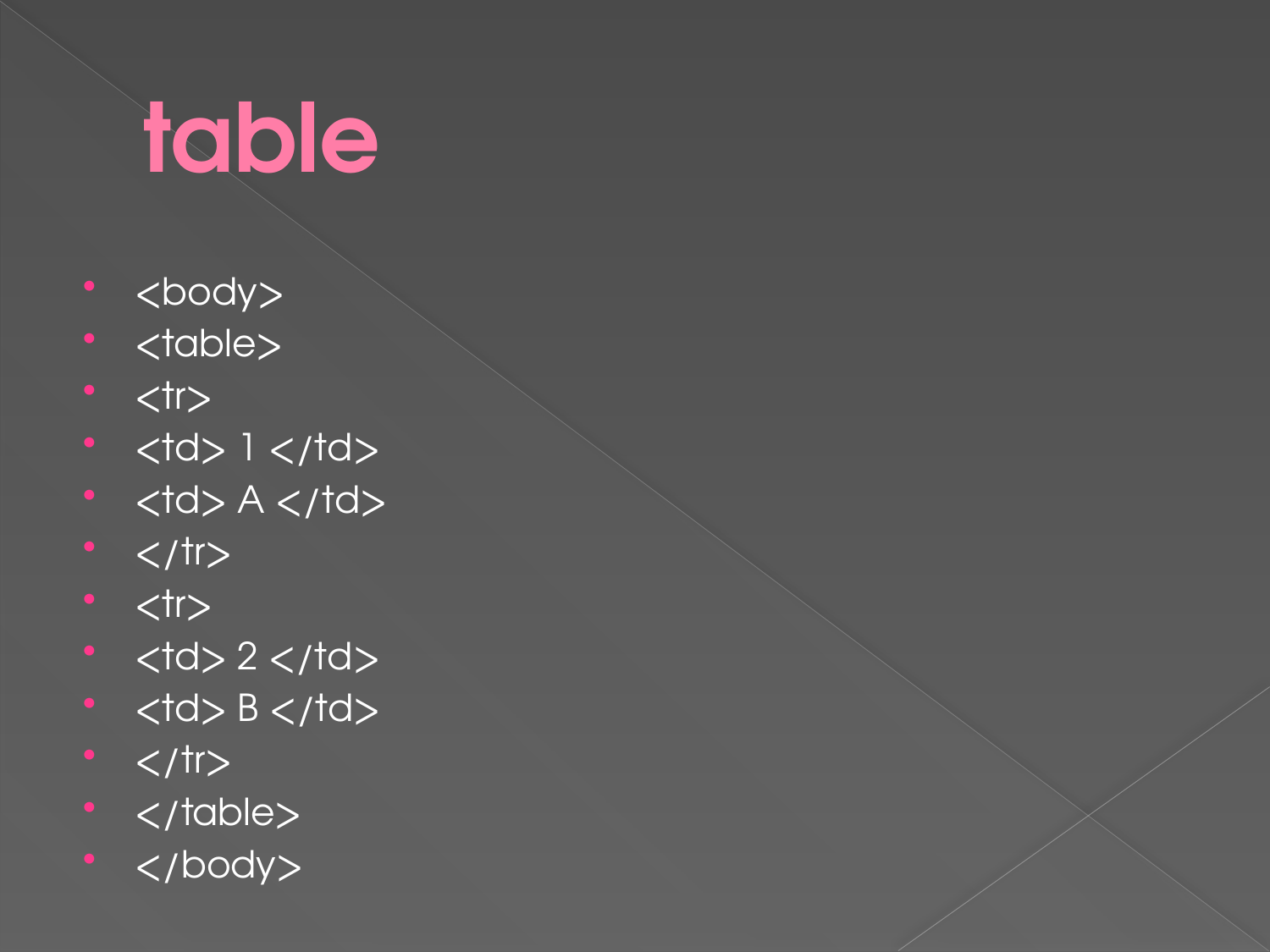

# table
<body>
<table>
<tr>
<td> 1 </td>
<td> A </td>
</tr>
<tr>
<td> 2 </td>
<td> B </td>
</tr>
</table>
</body>